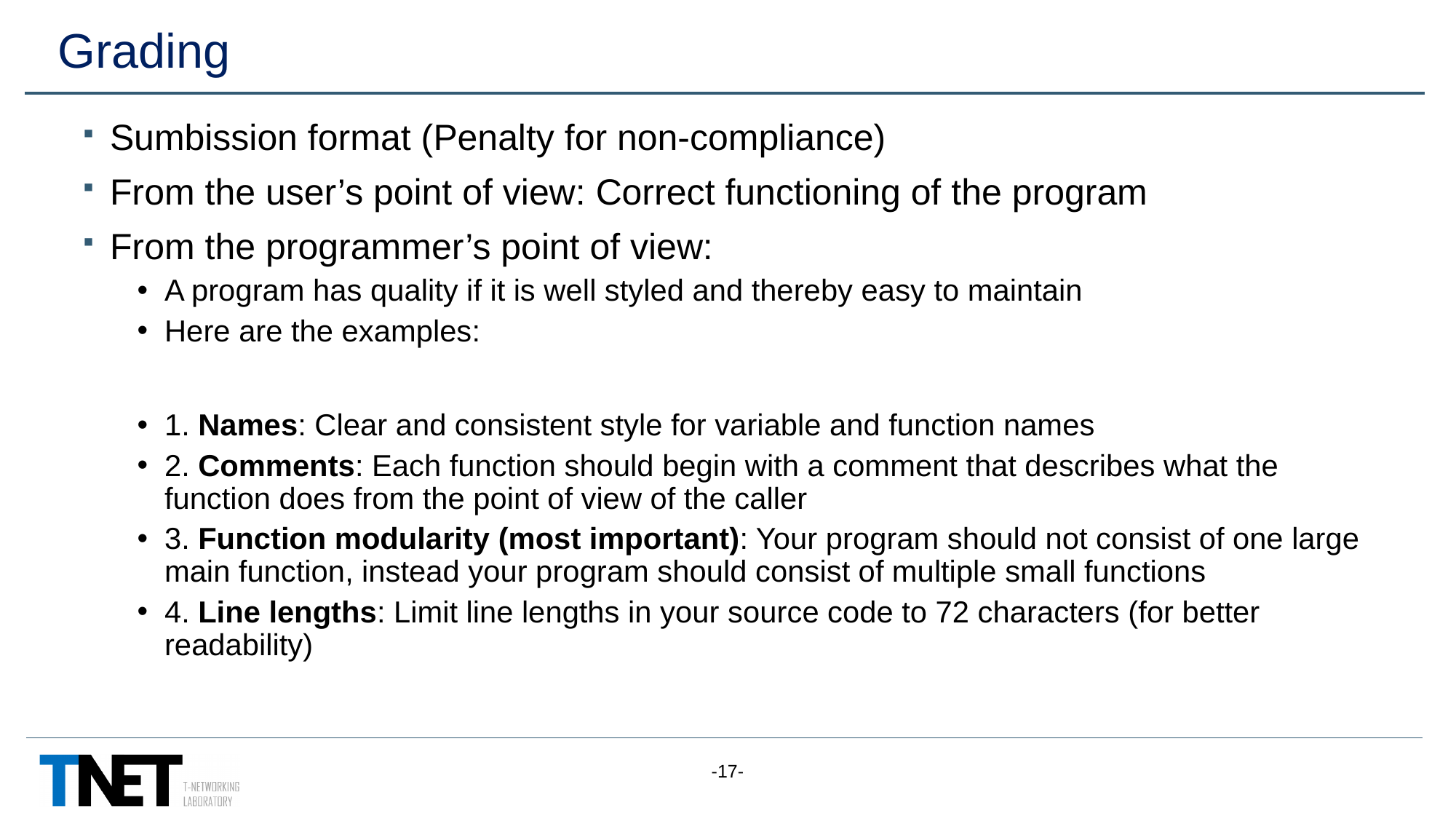

# Grading
Sumbission format (Penalty for non-compliance)
From the user’s point of view: Correct functioning of the program
From the programmer’s point of view:
A program has quality if it is well styled and thereby easy to maintain
Here are the examples:

1. Names: Clear and consistent style for variable and function names
2. Comments: Each function should begin with a comment that describes what the function does from the point of view of the caller
3. Function modularity (most important): Your program should not consist of one large main function, instead your program should consist of multiple small functions
4. Line lengths: Limit line lengths in your source code to 72 characters (for better readability)

-17-